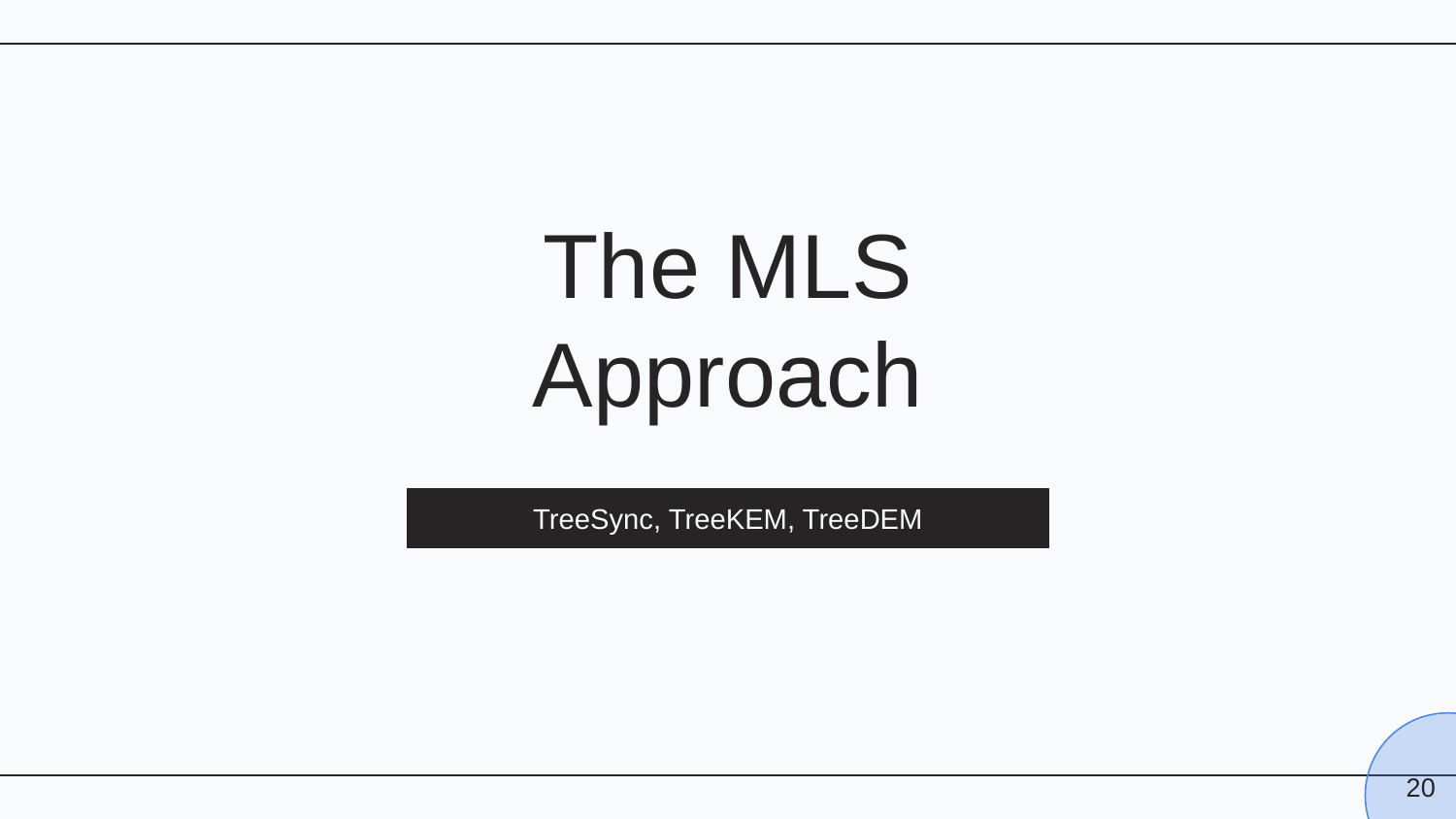

# The MLS Approach
TreeSync, TreeKEM, TreeDEM
20